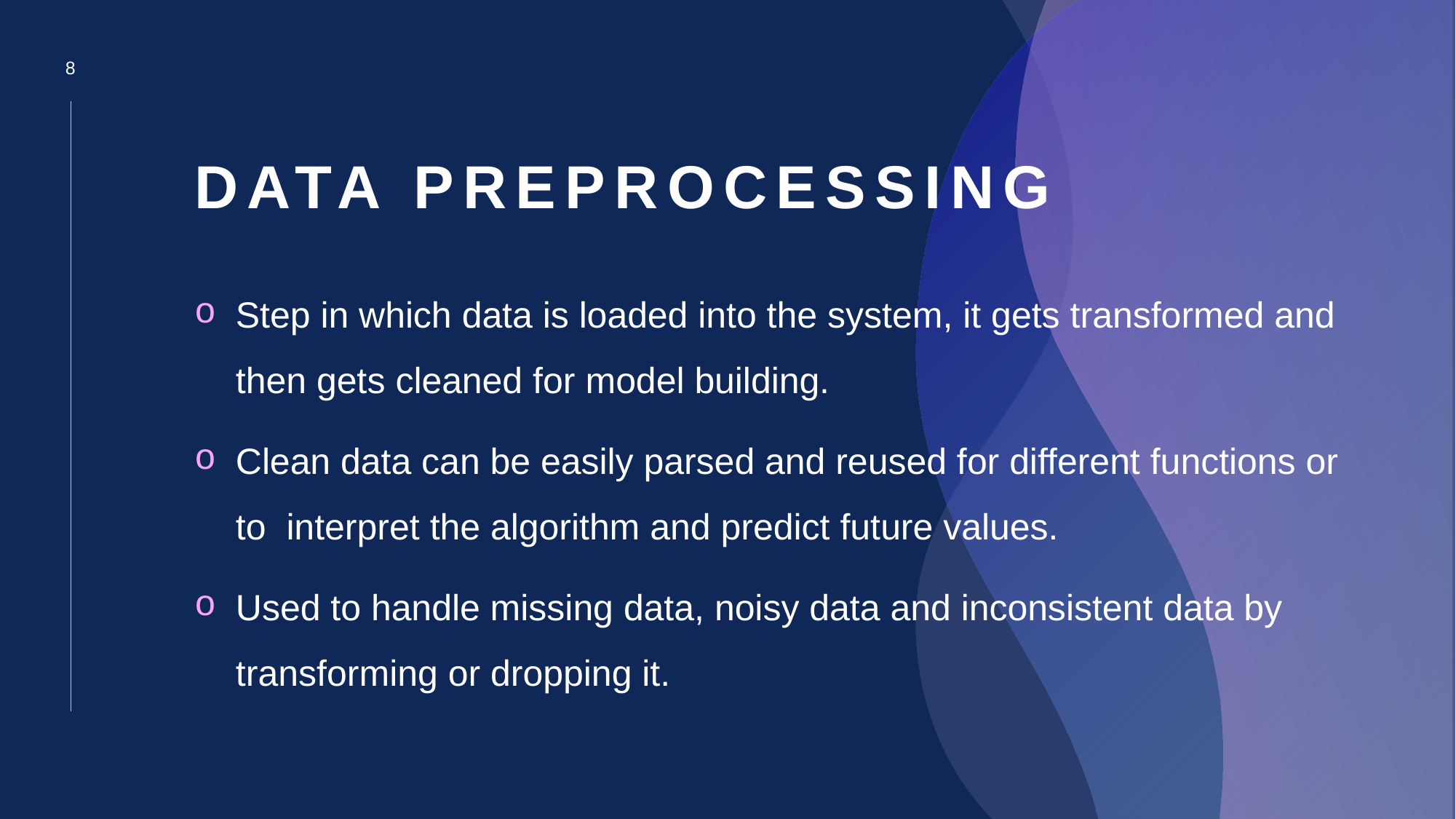

8
# Data preprocessing
Step in which data is loaded into the system, it gets transformed and then gets cleaned for model building.
Clean data can be easily parsed and reused for different functions or to  interpret the algorithm and predict future values.
Used to handle missing data, noisy data and inconsistent data by transforming or dropping it.